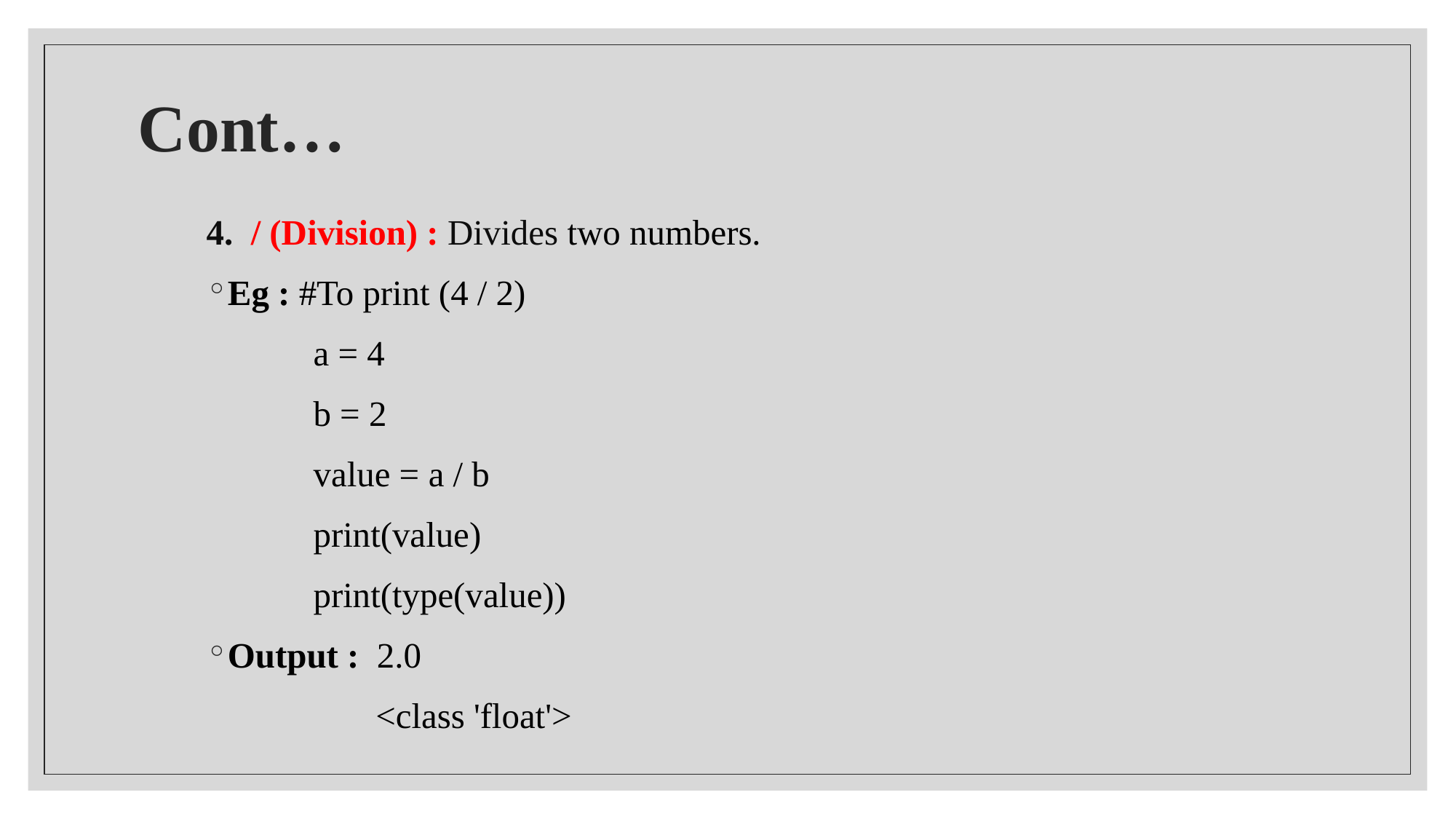

# Cont…
4.  / (Division) : Divides two numbers.
Eg : #To print (4 / 2)
	a = 4
	b = 2
	value = a / b
	print(value)
	print(type(value))
Output :  2.0
	       <class 'float'>